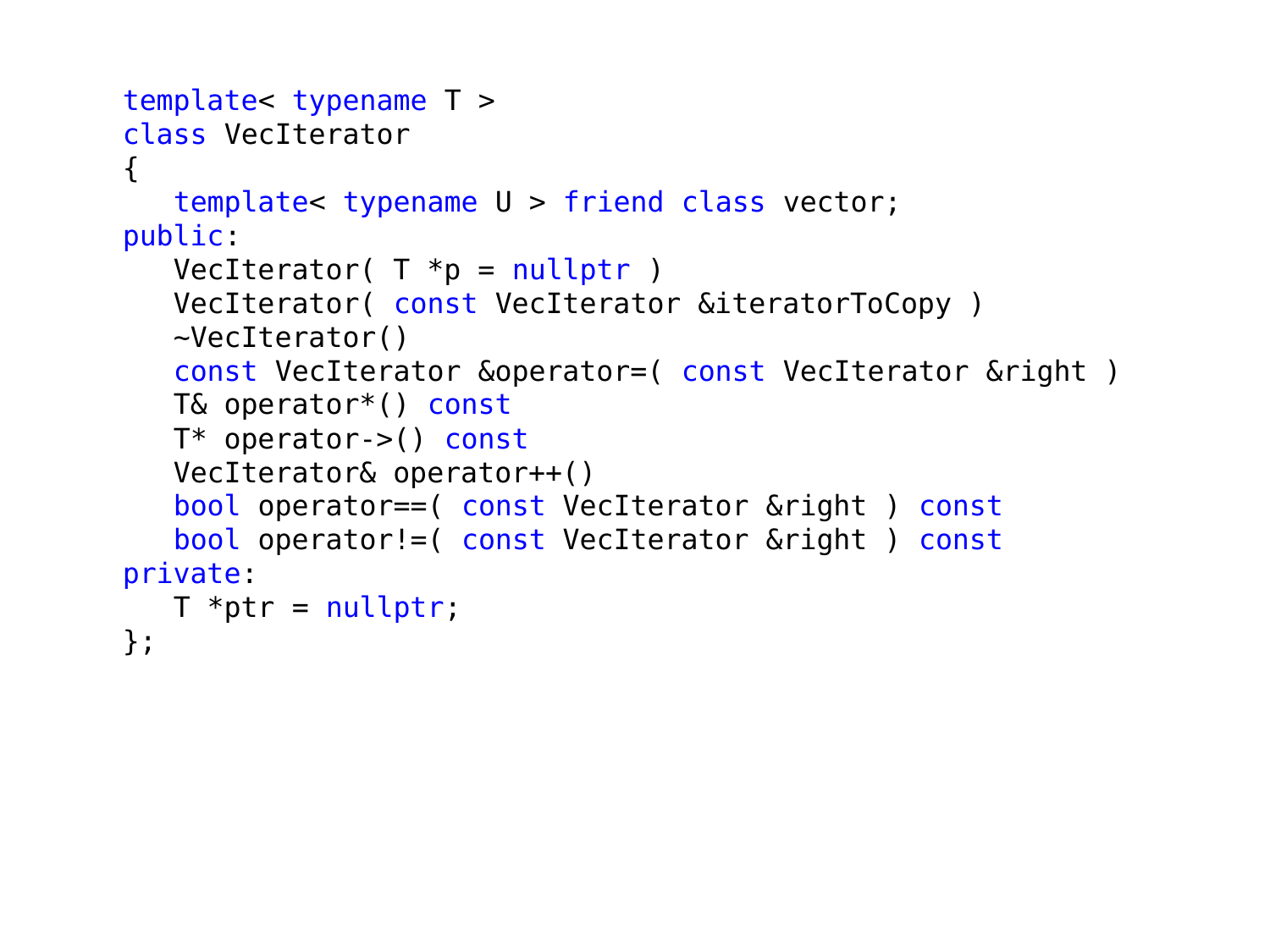

template< typename T >
class VecIterator
{
   template< typename U > friend class vector;
public:
   VecIterator( T *p = nullptr )
   VecIterator( const VecIterator &iteratorToCopy )
   ~VecIterator()
   const VecIterator &operator=( const VecIterator &right )
   T& operator*() const
   T* operator->() const
   VecIterator& operator++()
   bool operator==( const VecIterator &right ) const
   bool operator!=( const VecIterator &right ) const
private:
   T *ptr = nullptr;
};